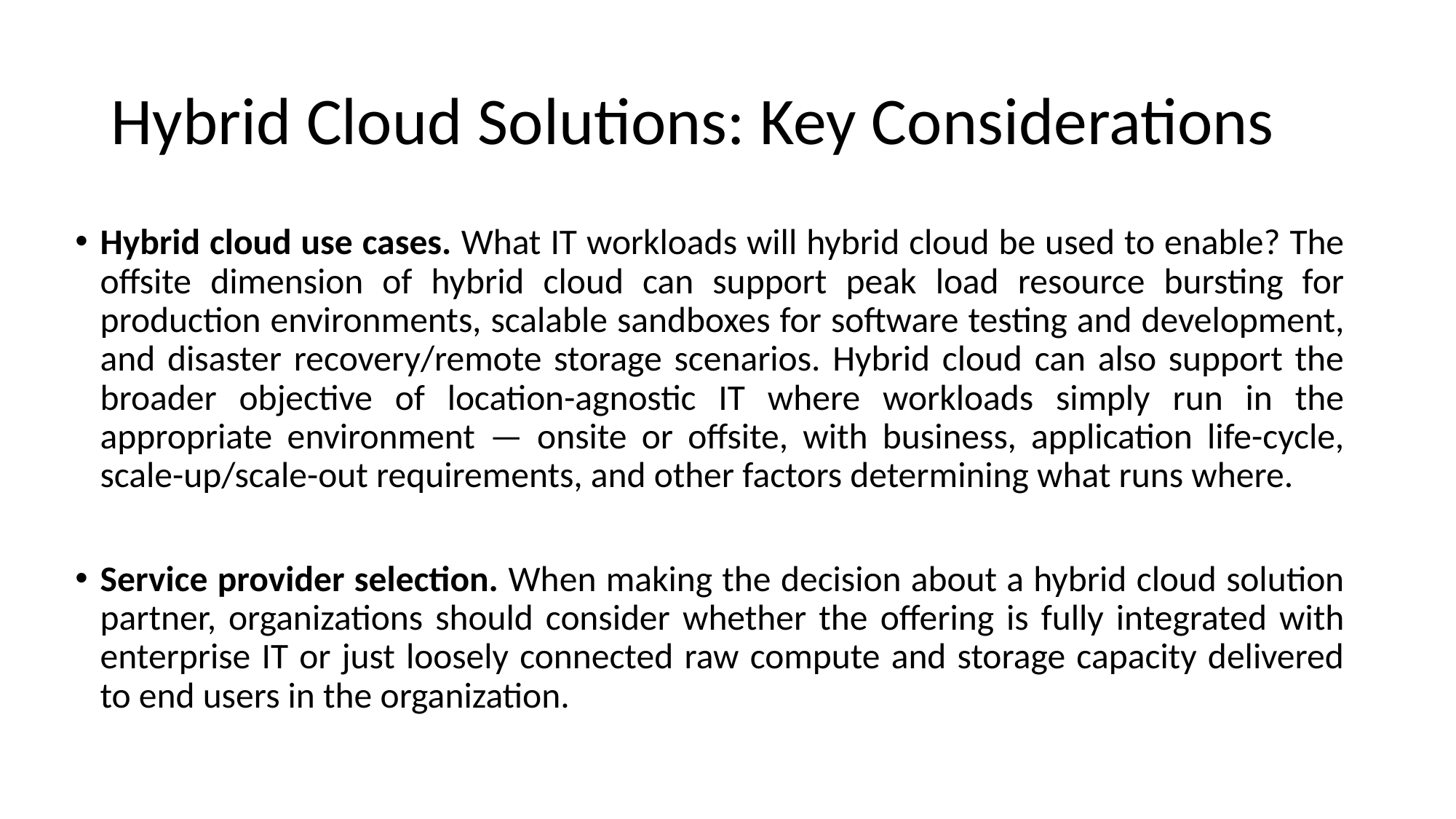

# Hybrid Cloud Solutions: Key Considerations
Hybrid cloud use cases. What IT workloads will hybrid cloud be used to enable? The offsite dimension of hybrid cloud can support peak load resource bursting for production environments, scalable sandboxes for software testing and development, and disaster recovery/remote storage scenarios. Hybrid cloud can also support the broader objective of location-agnostic IT where workloads simply run in the appropriate environment — onsite or offsite, with business, application life-cycle, scale-up/scale-out requirements, and other factors determining what runs where.

Service provider selection. When making the decision about a hybrid cloud solution partner, organizations should consider whether the offering is fully integrated with enterprise IT or just loosely connected raw compute and storage capacity delivered to end users in the organization.